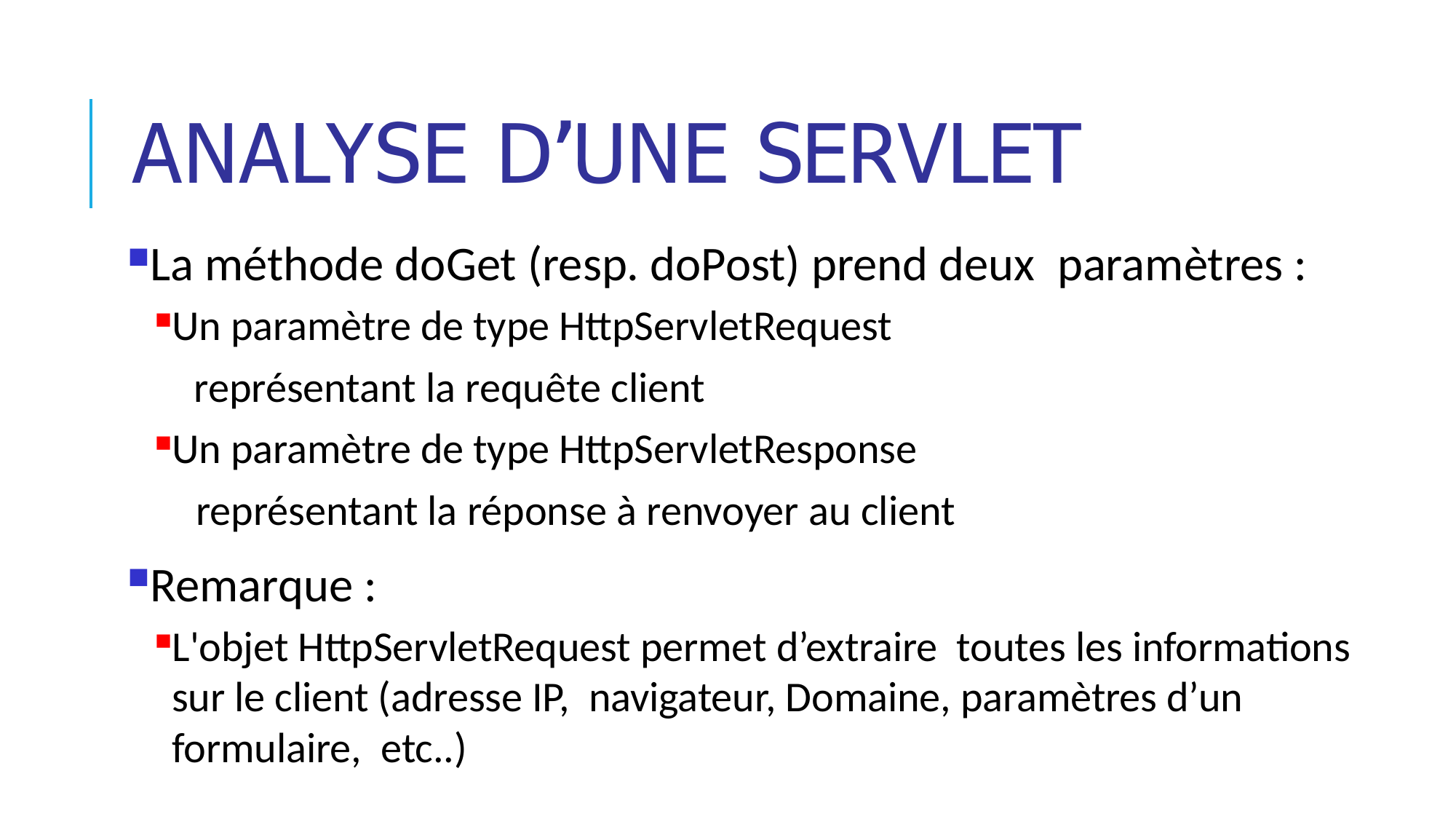

# Analyse d’une servlet
La méthode doGet (resp. doPost) prend deux  paramètres :
Un paramètre de type HttpServletRequest
représentant la requête client
Un paramètre de type HttpServletResponse
  représentant la réponse à renvoyer au client
Remarque :
L'objet HttpServletRequest permet d’extraire  toutes les informations sur le client (adresse IP,  navigateur, Domaine, paramètres d’un formulaire,  etc..)